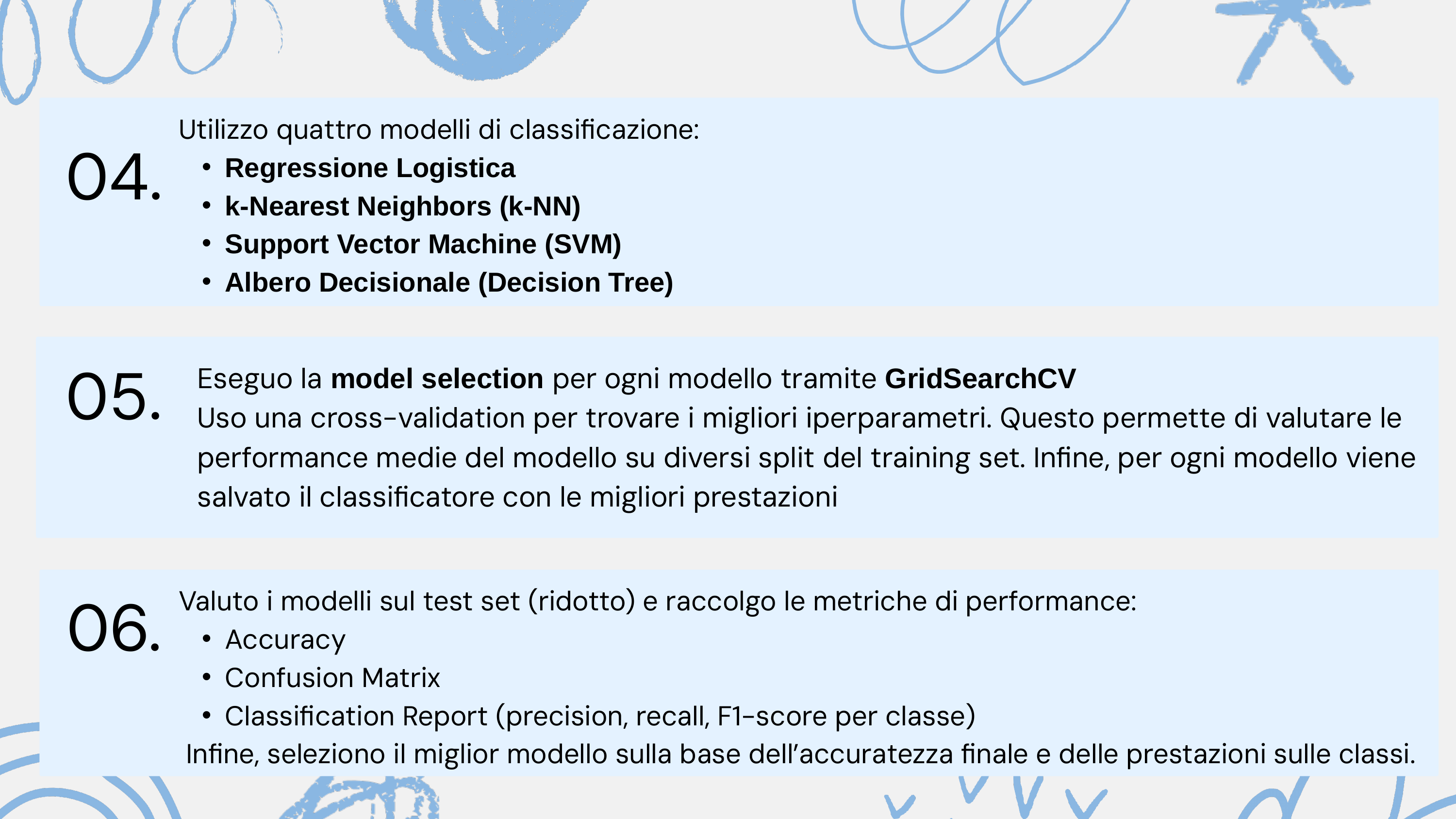

Utilizzo quattro modelli di classificazione:
Regressione Logistica
k-Nearest Neighbors (k-NN)
Support Vector Machine (SVM)
Albero Decisionale (Decision Tree)

04.

05.
Eseguo la model selection per ogni modello tramite GridSearchCV
Uso una cross-validation per trovare i migliori iperparametri. Questo permette di valutare le performance medie del modello su diversi split del training set. Infine, per ogni modello viene salvato il classificatore con le migliori prestazioni

06.
Valuto i modelli sul test set (ridotto) e raccolgo le metriche di performance:
Accuracy
Confusion Matrix
Classification Report (precision, recall, F1-score per classe)
 Infine, seleziono il miglior modello sulla base dell’accuratezza finale e delle prestazioni sulle classi.